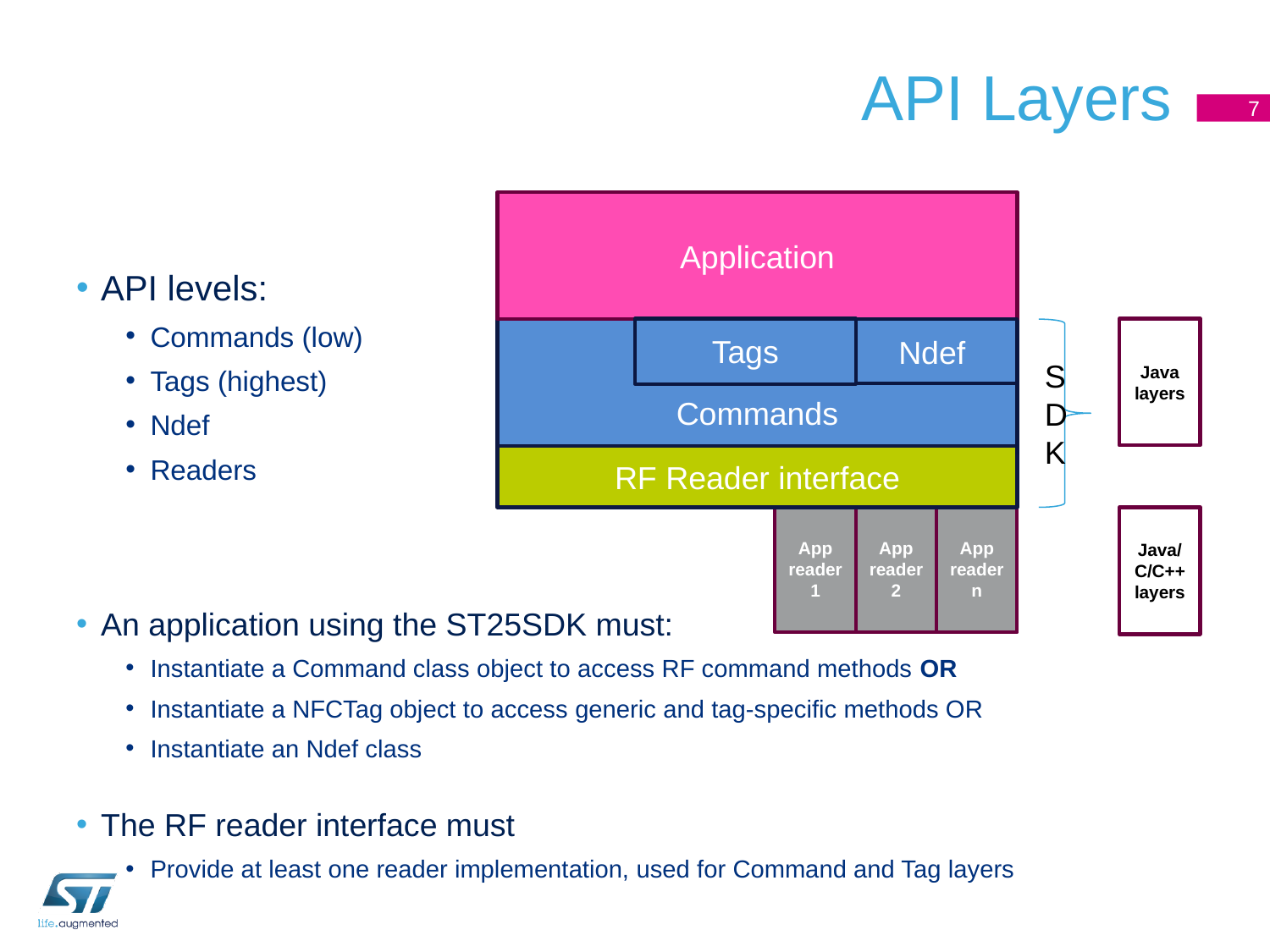

# API Layers
7

API levels:
Commands (low)
Tags (highest)
Ndef
Readers

An application using the ST25SDK must:
Instantiate a Command class object to access RF command methods OR
Instantiate a NFCTag object to access generic and tag-specific methods OR
Instantiate an Ndef class
The RF reader interface must
Provide at least one reader implementation, used for Command and Tag layers
Application

Commands
Ndef
RF Reader interface
App
reader 1
App reader 2
App
reader n
SDK
Tags
Java layers
Java/C/C++ layers